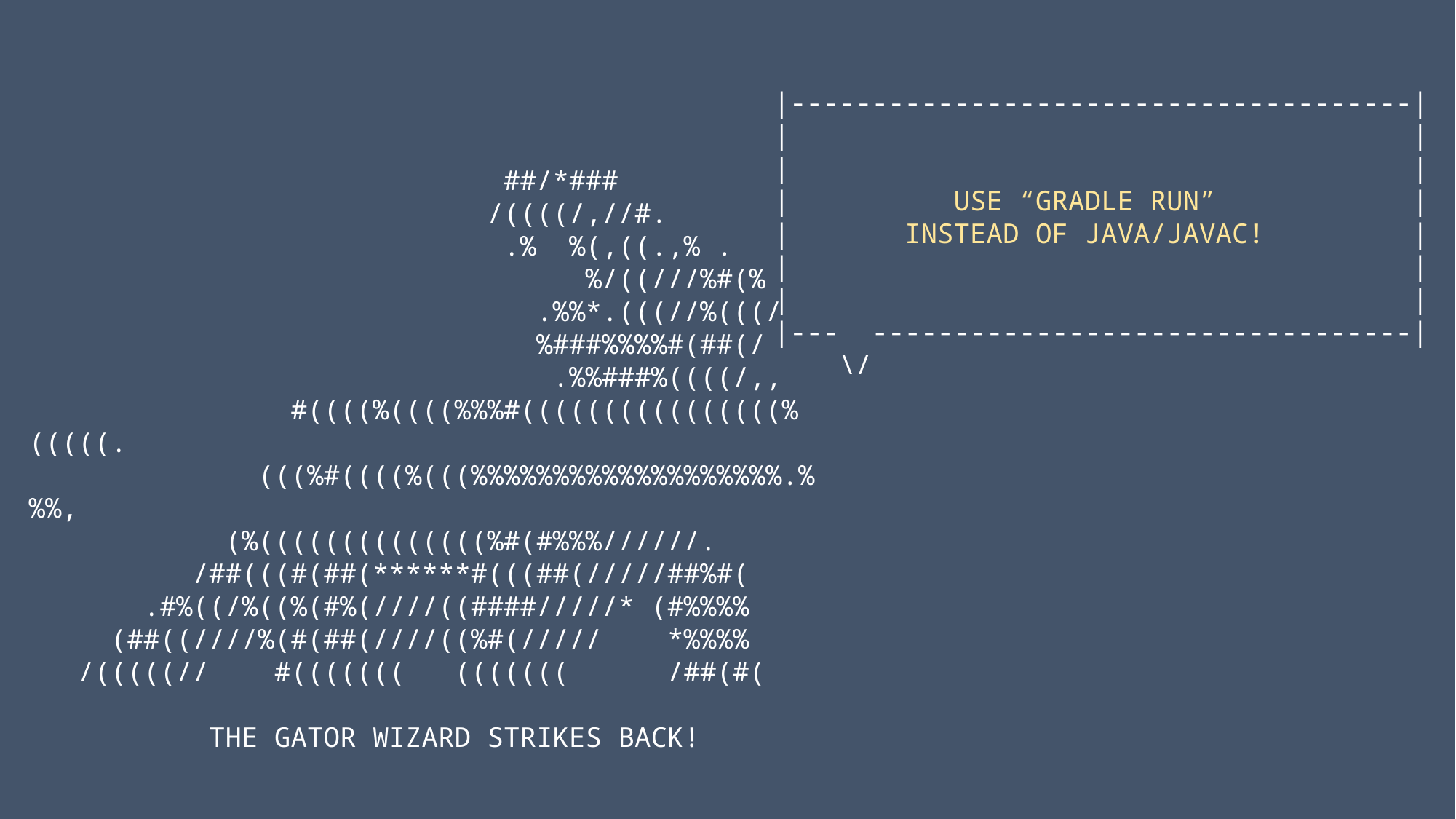

|--------------------------------------|
|                                      |
|                                      |
|          USE “GRADLE RUN”            |
|       INSTEAD OF JAVA/JAVAC!         |
|                                      |
|                                      |
|---  ---------------------------------|
    \/
                             ##/*###
                            /((((/,//#.
                             .%  %(,((.,% .
                                  %/((///%#(%
                               .%%*.(((//%(((/
                               %###%%%%#(##(/
                                .%%###%((((/,,
                #((((%((((%%%#((((((((((((((((%(((((.
              (((%#((((%(((%%%%%%%%%%%%%%%%%%%.%%%,
            (%((((((((((((((%#(#%%%//////.
          /##(((#(##(******#(((##(/////##%#(
       .#%((/%((%(#%(////((####/////* (#%%%%
     (##((////%(#(##(////((%#(/////    *%%%%
   /(((((//    #(((((((   (((((((      /##(#(

           THE GATOR WIZARD STRIKES BACK!